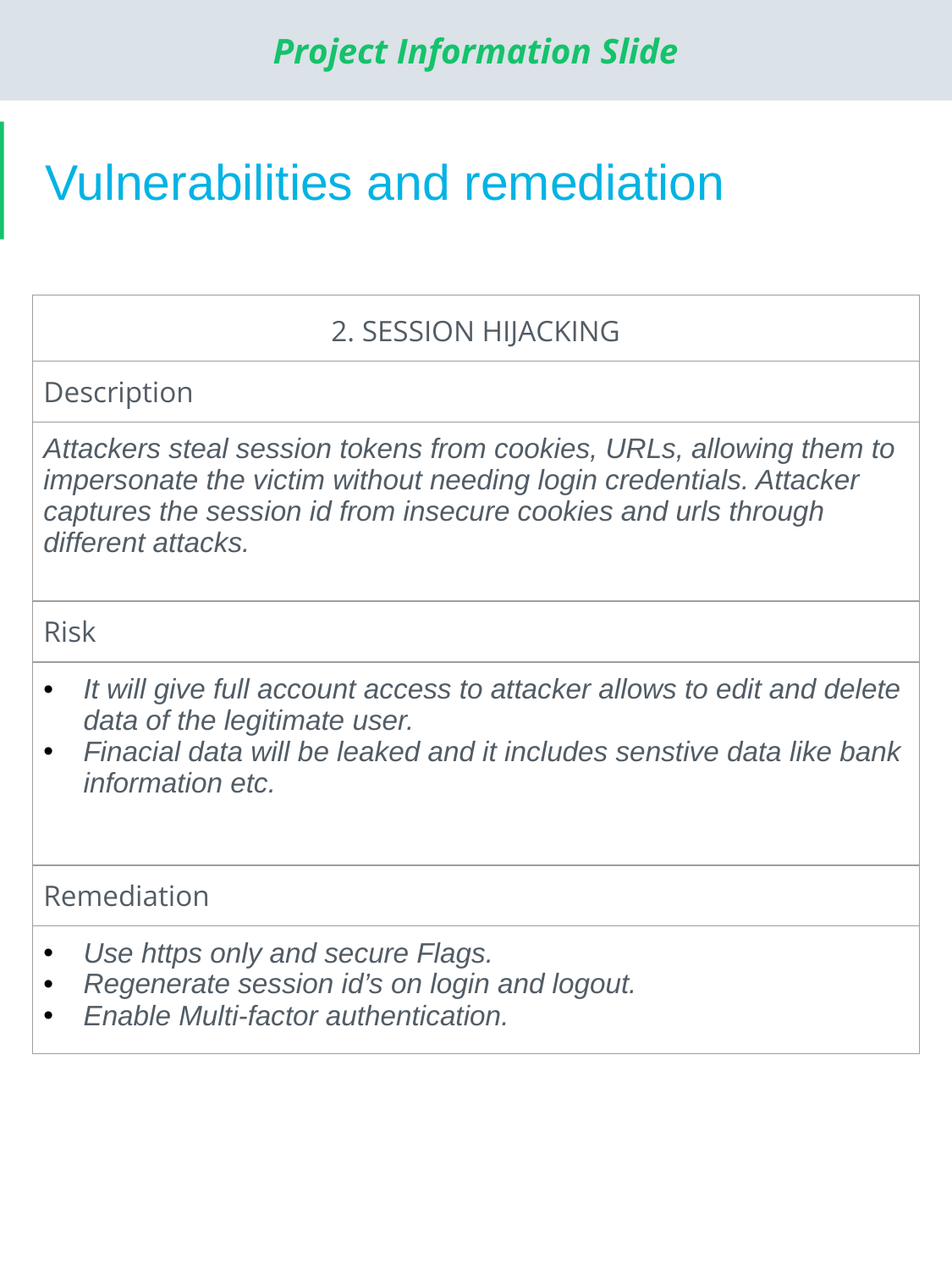

# Vulnerabilities and remediation
| 2. SESSION HIJACKING |
| --- |
| Description |
| Attackers steal session tokens from cookies, URLs, allowing them to impersonate the victim without needing login credentials. Attacker captures the session id from insecure cookies and urls through different attacks. |
| Risk |
| It will give full account access to attacker allows to edit and delete data of the legitimate user. Finacial data will be leaked and it includes senstive data like bank information etc. |
| Remediation |
| Use https only and secure Flags. Regenerate session id’s on login and logout. Enable Multi-factor authentication. |